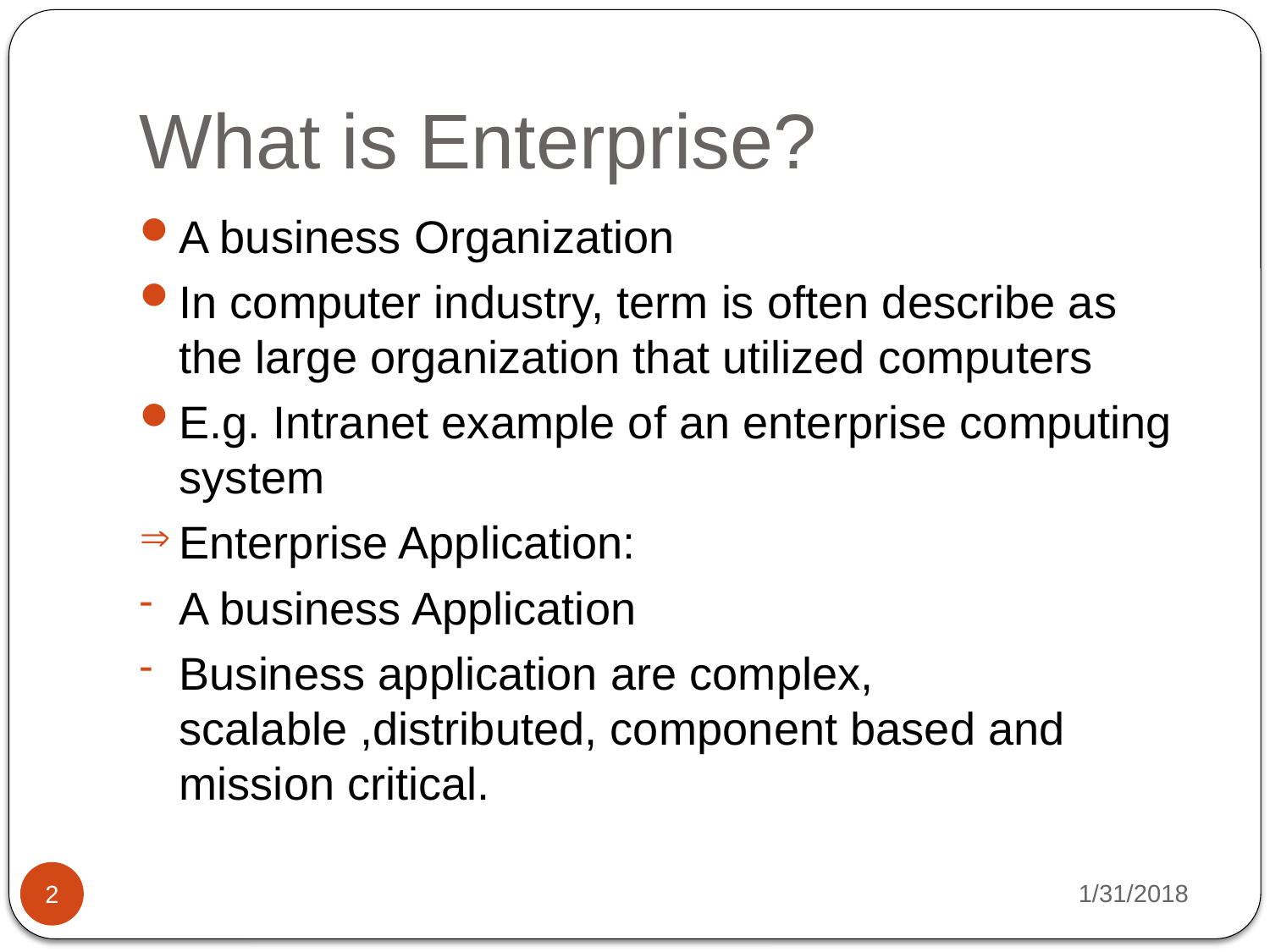

# What is Enterprise?
A business Organization
In computer industry, term is often describe as the large organization that utilized computers
E.g. Intranet example of an enterprise computing system
Enterprise Application:
A business Application
Business application are complex, scalable ,distributed, component based and mission critical.

1/31/2018
2